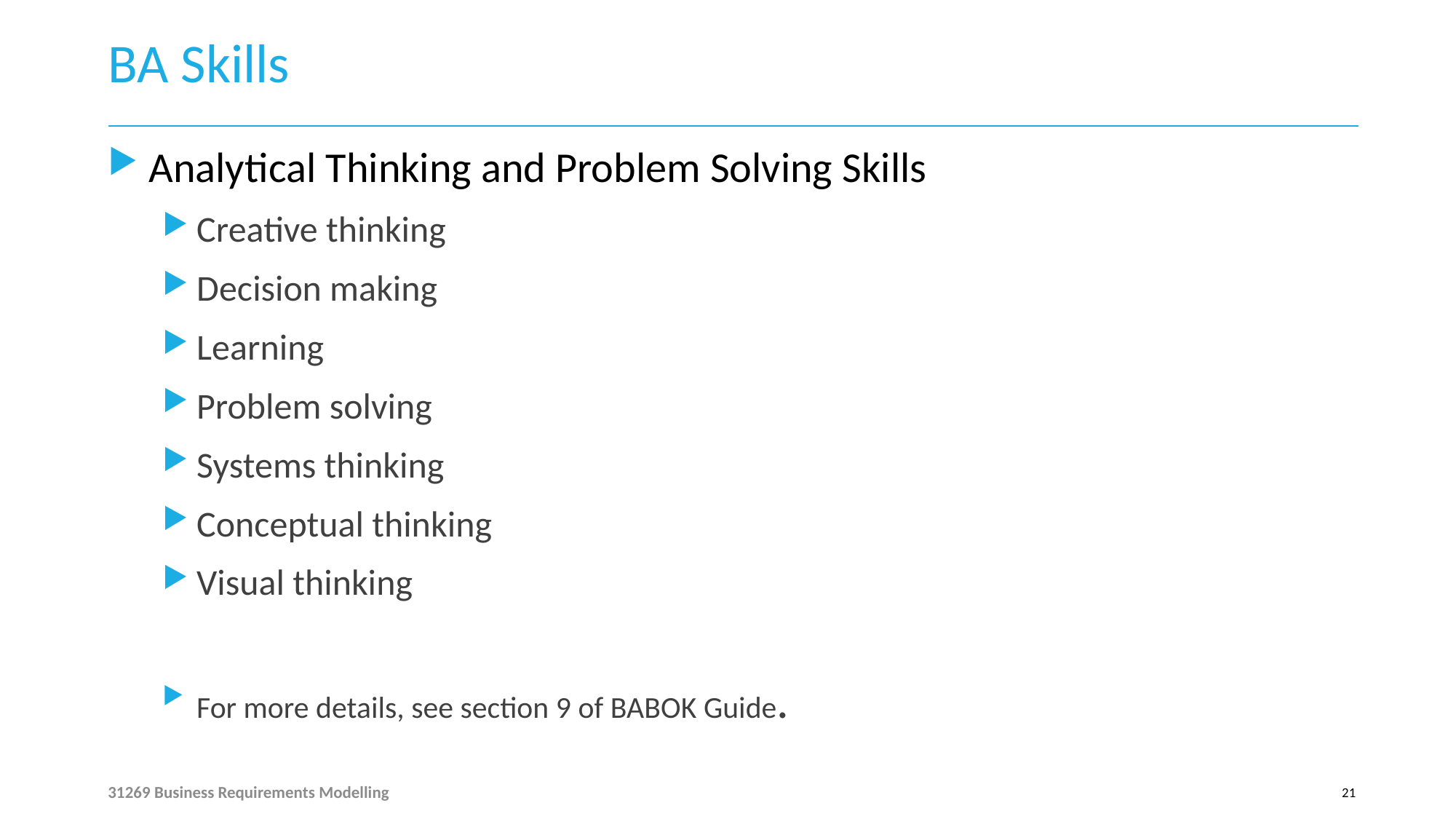

# BA Skills
Analytical Thinking and Problem Solving Skills
Creative thinking
Decision making
Learning
Problem solving
Systems thinking
Conceptual thinking
Visual thinking

For more details, see section 9 of BABOK Guide.

31269 Business Requirements Modelling
21